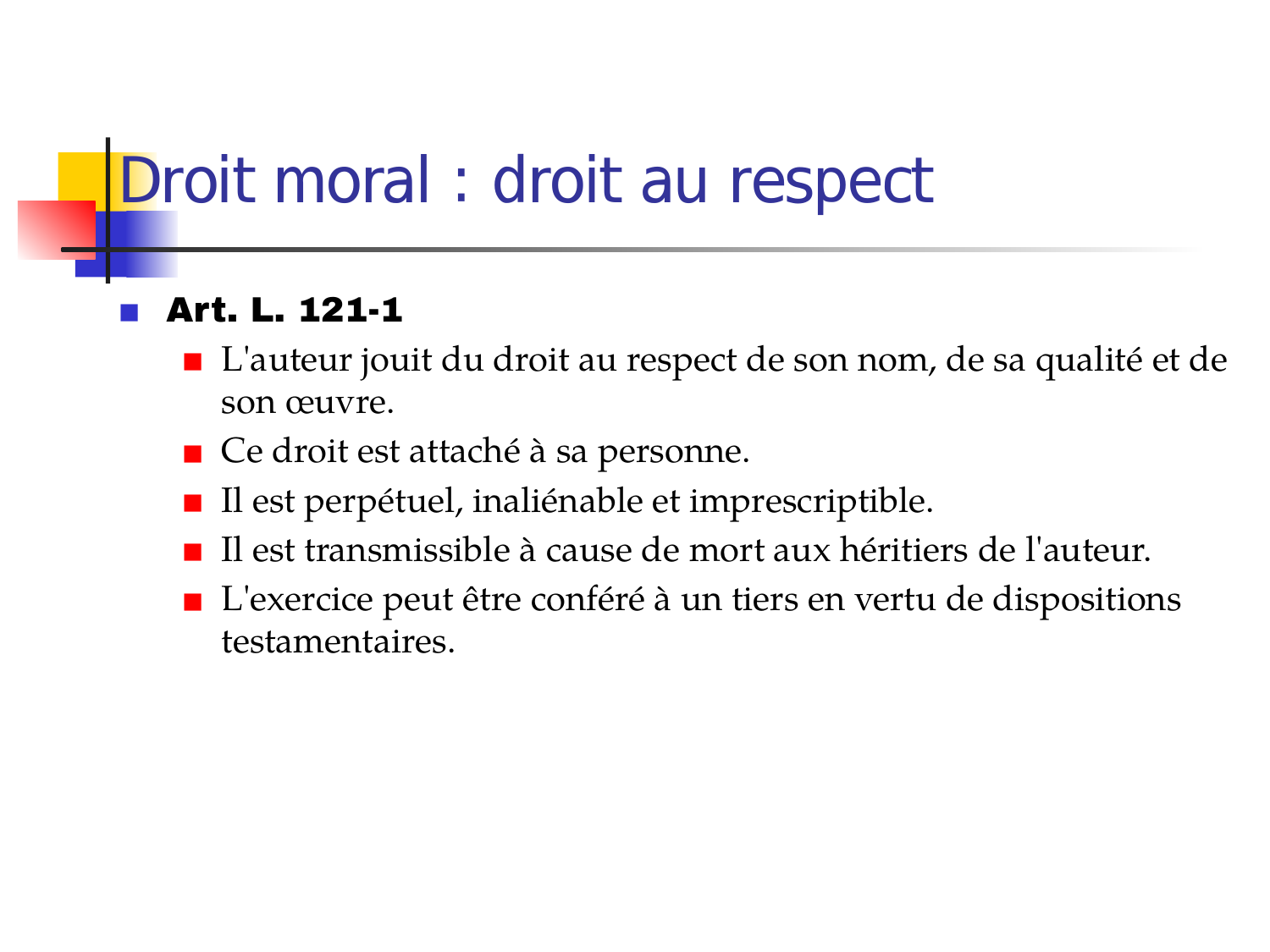

# Droit moral : droit au respect
Art. L. 121-1
L'auteur jouit du droit au respect de son nom, de sa qualité et de son œuvre.
Ce droit est attaché à sa personne.
Il est perpétuel, inaliénable et imprescriptible.
Il est transmissible à cause de mort aux héritiers de l'auteur.
L'exercice peut être conféré à un tiers en vertu de dispositions testamentaires.